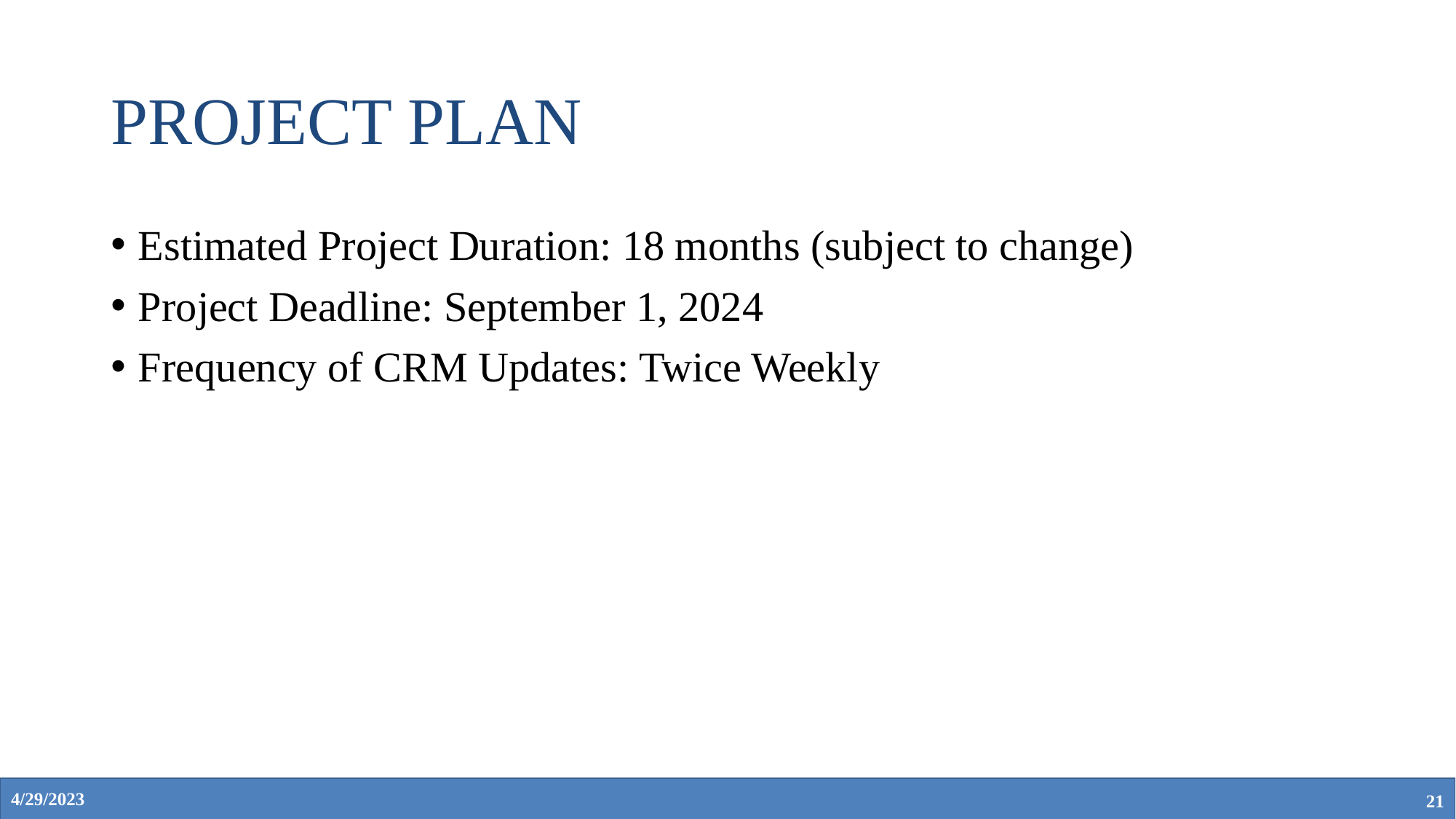

# PROJECT PLAN
Estimated Project Duration: 18 months (subject to change)
Project Deadline: September 1, 2024
Frequency of CRM Updates: Twice Weekly

4/29/2023
21